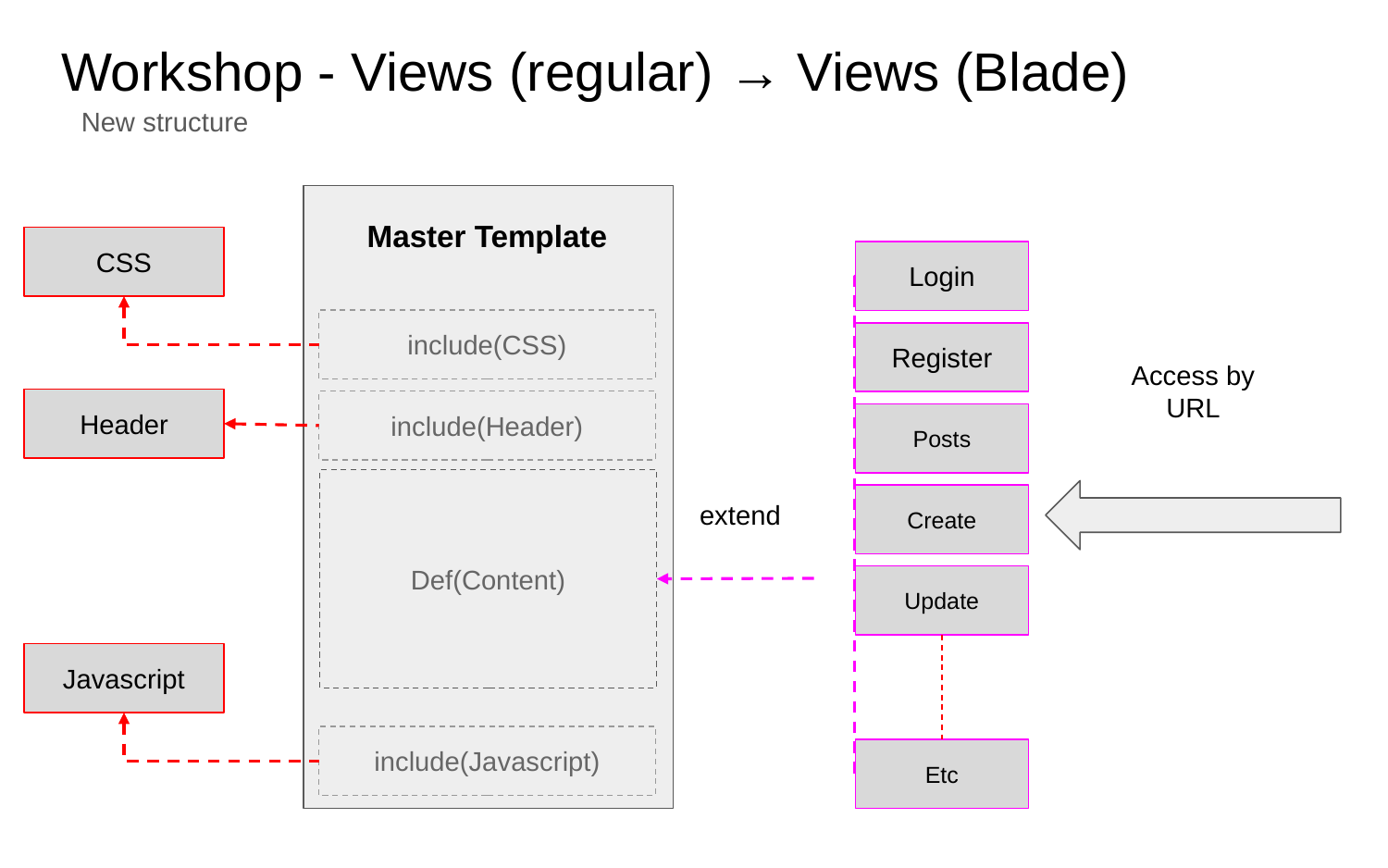

# Workshop - Views (regular) → Views (Blade)
New structure

Master Template
CSS
Login
include(CSS)
Register
Access by URL
Header
include(Header)
Posts
Def(Content)

extend
Create
Update
Javascript
include(Javascript)
Etc